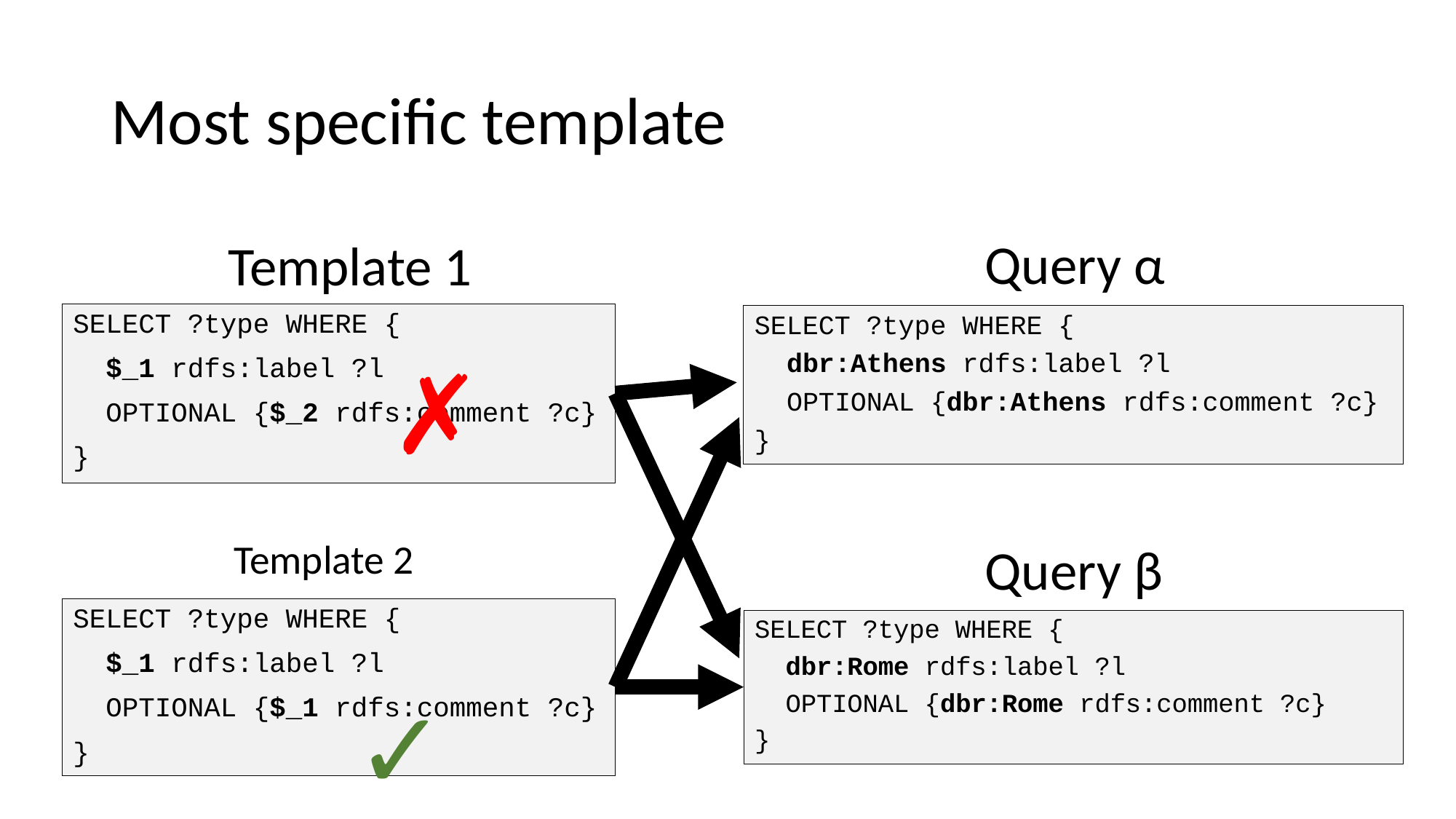

Most specific template
Query α
# Template 1
SELECT ?type WHERE {
  $_1 rdfs:label ?l
  OPTIONAL {$_2 rdfs:comment ?c}
}
SELECT ?type WHERE {
  dbr:Athens rdfs:label ?l
  OPTIONAL {dbr:Athens rdfs:comment ?c}
}

✗
Template 2
Query β
SELECT ?type WHERE {
  $_1 rdfs:label ?l
  OPTIONAL {$_1 rdfs:comment ?c}
}
SELECT ?type WHERE {
  dbr:Rome rdfs:label ?l
  OPTIONAL {dbr:Rome rdfs:comment ?c}
}

✓